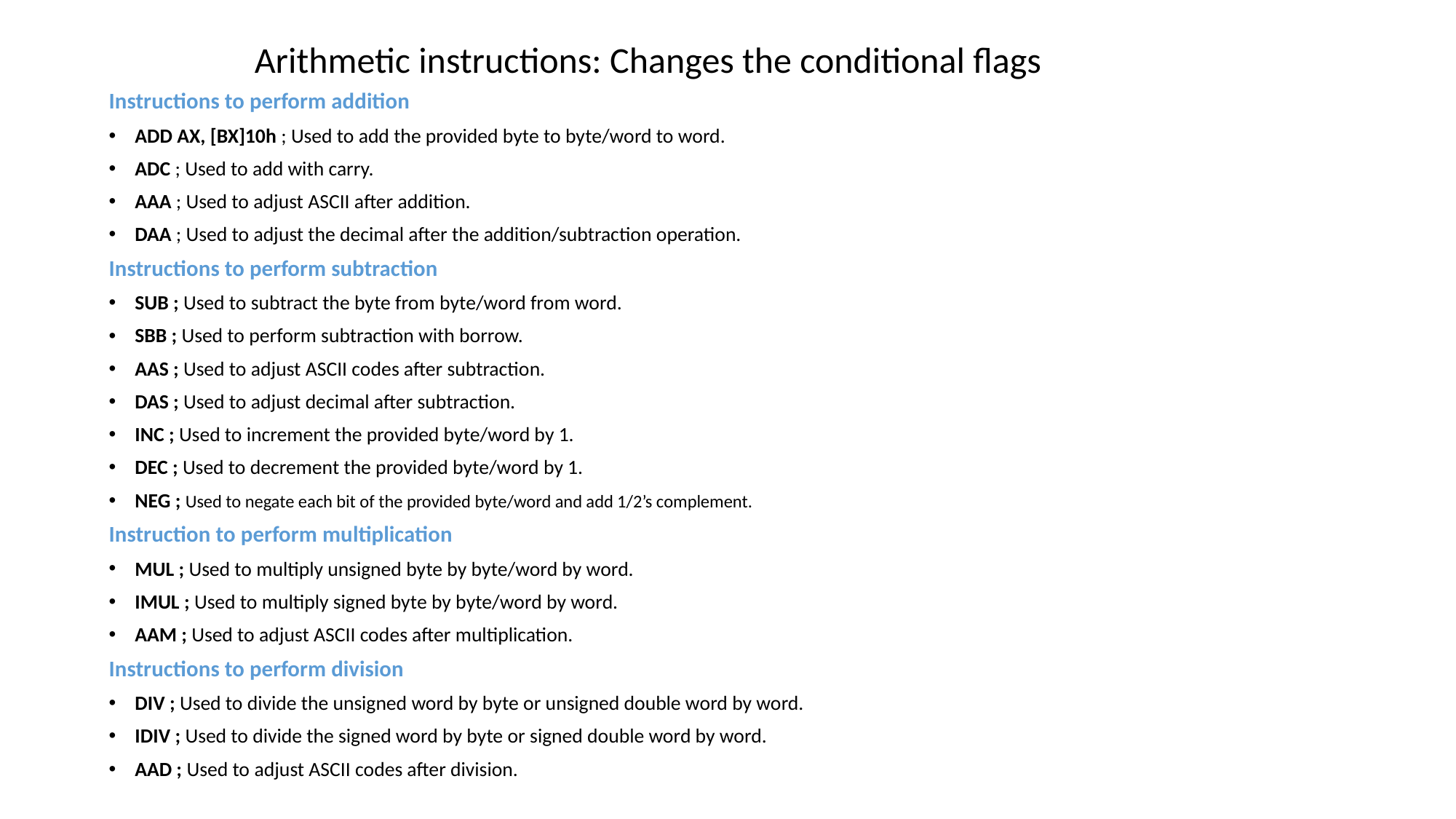

# Arithmetic instructions: Changes the conditional flags
Instructions to perform addition
ADD AX, [BX]10h ; Used to add the provided byte to byte/word to word.
ADC ; Used to add with carry.
AAA ; Used to adjust ASCII after addition.
DAA ; Used to adjust the decimal after the addition/subtraction operation.
Instructions to perform subtraction
SUB ; Used to subtract the byte from byte/word from word.
SBB ; Used to perform subtraction with borrow.
AAS ; Used to adjust ASCII codes after subtraction.
DAS ; Used to adjust decimal after subtraction.
INC ; Used to increment the provided byte/word by 1.
DEC ; Used to decrement the provided byte/word by 1.
NEG ; Used to negate each bit of the provided byte/word and add 1/2’s complement.
Instruction to perform multiplication
MUL ; Used to multiply unsigned byte by byte/word by word.
IMUL ; Used to multiply signed byte by byte/word by word.
AAM ; Used to adjust ASCII codes after multiplication.
Instructions to perform division
DIV ; Used to divide the unsigned word by byte or unsigned double word by word.
IDIV ; Used to divide the signed word by byte or signed double word by word.
AAD ; Used to adjust ASCII codes after division.